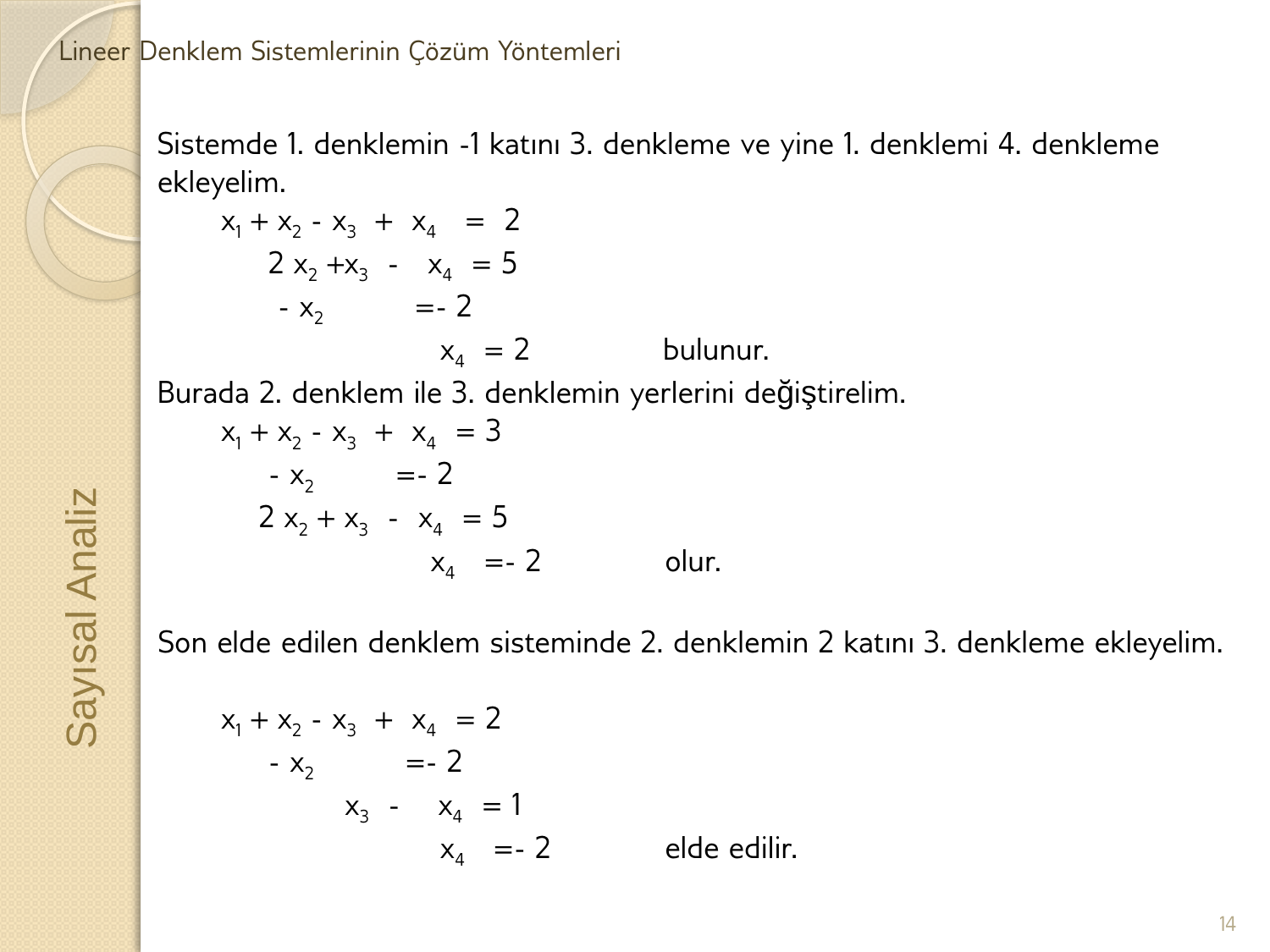

Lineer Denklem Sistemlerinin Çözüm Yöntemleri

Sistemde 1. denklemin -1 katını 3. denkleme ve yine 1. denklemi 4. denkleme ekleyelim.
x1 + x2 - x3  +  x4   =  2
     2 x2 +x3  -   x4  = 5
      - x2	       =- 2
                       x4  = 2              bulunur.
Burada 2. denklem ile 3. denklemin yerlerini değiştirelim.
x1 + x2 - x3  +  x4  = 3
     - x2	     =- 2
    2 x2 + x3  -  x4  = 5
                      x4   =- 2             olur.

Son elde edilen denklem sisteminde 2. denklemin 2 katını 3. denkleme ekleyelim.

x1 + x2 - x3  +  x4  = 2
     - x2	      =- 2
             x3  -    x4  = 1
                       x4   =- 2            elde edilir.

Sayısal Analiz
14